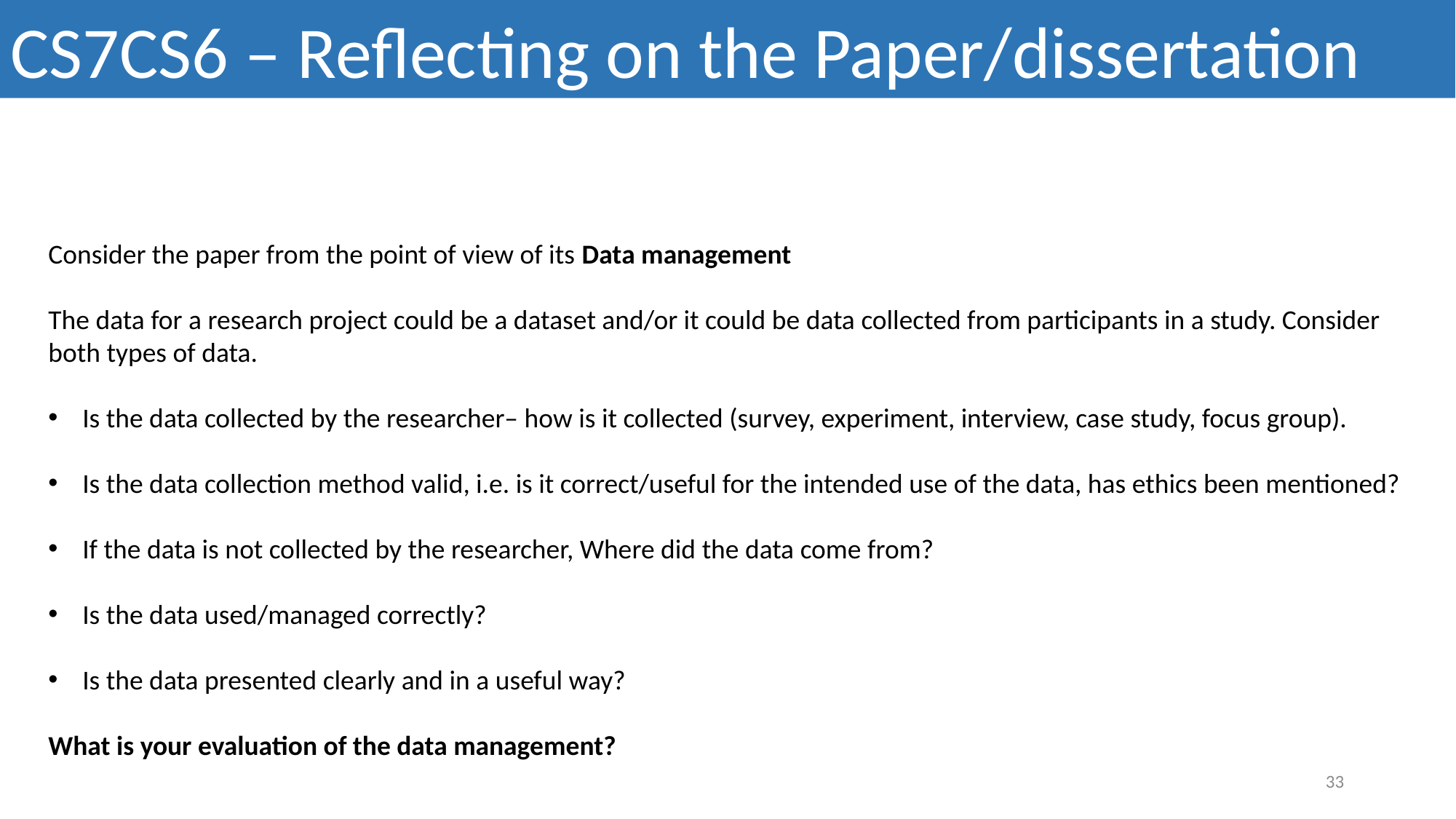

CS7CS6 – Reflecting on the Paper/dissertation

Consider the paper from the point of view of its Data management

The data for a research project could be a dataset and/or it could be data collected from participants in a study. Consider both types of data.

Is the data collected by the researcher– how is it collected (survey, experiment, interview, case study, focus group).

Is the data collection method valid, i.e. is it correct/useful for the intended use of the data, has ethics been mentioned?

If the data is not collected by the researcher, Where did the data come from?

Is the data used/managed correctly?

Is the data presented clearly and in a useful way?

What is your evaluation of the data management?
33